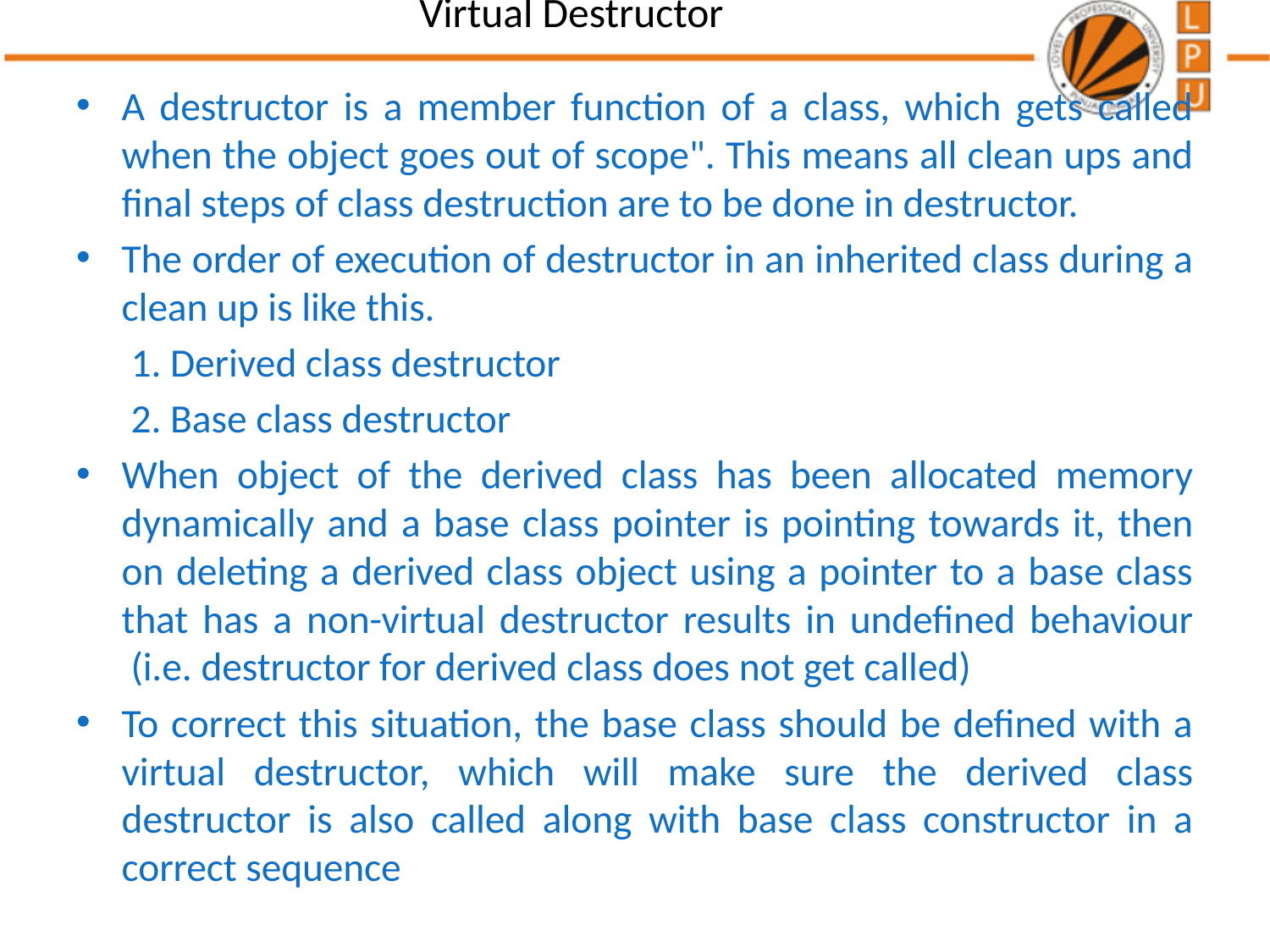

# Virtual Destructor
A destructor is a member function of a class, which gets called when the object goes out of scope". This means all clean ups and final steps of class destruction are to be done in destructor.
The order of execution of destructor in an inherited class during a clean up is like this.
      1. Derived class destructor
      2. Base class destructor
When object of the derived class has been allocated memory dynamically and a base class pointer is pointing towards it, then on deleting a derived class object using a pointer to a base class that has a non-virtual destructor results in undefined behaviour  (i.e. destructor for derived class does not get called)
To correct this situation, the base class should be defined with a virtual destructor, which will make sure the derived class destructor is also called along with base class constructor in a correct sequence